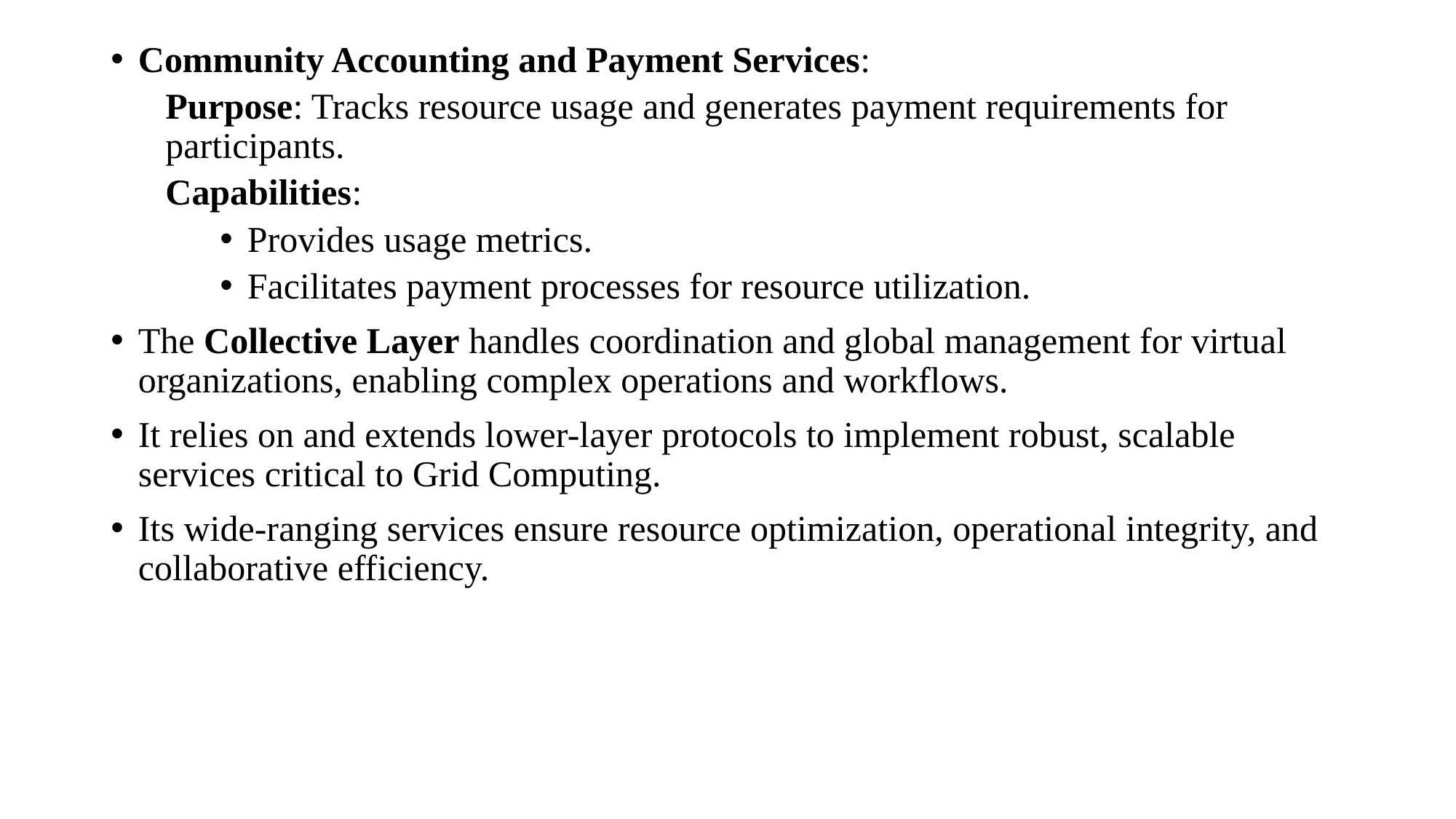

Community Accounting and Payment Services:
Purpose: Tracks resource usage and generates payment requirements for participants.
Capabilities:
Provides usage metrics.
Facilitates payment processes for resource utilization.
The Collective Layer handles coordination and global management for virtual organizations, enabling complex operations and workflows.
It relies on and extends lower-layer protocols to implement robust, scalable services critical to Grid Computing.
Its wide-ranging services ensure resource optimization, operational integrity, and collaborative efficiency.